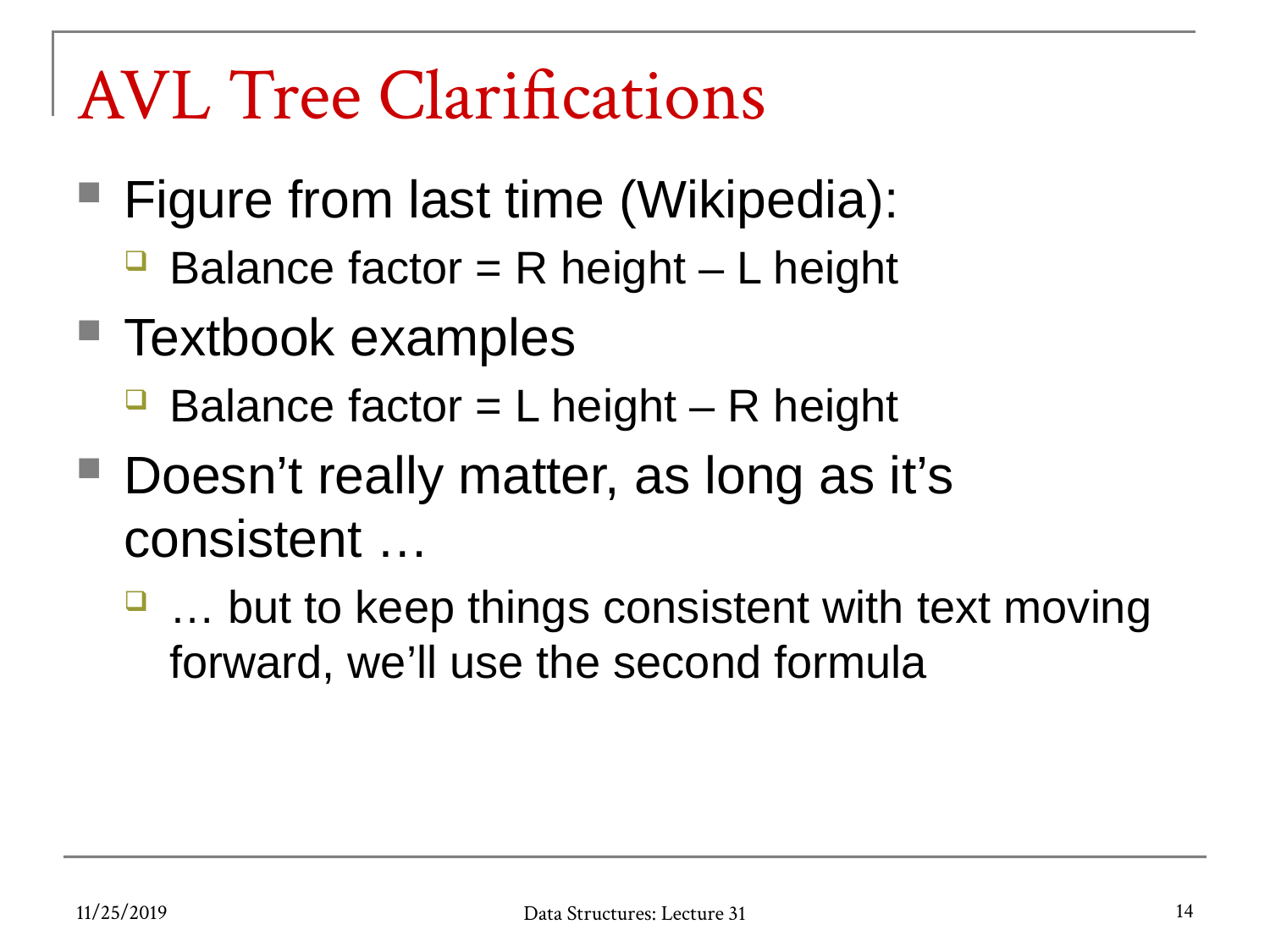

# AVL Tree Clarifications
Figure from last time (Wikipedia):
Balance factor = R height – L height
Textbook examples
Balance factor = L height – R height
Doesn’t really matter, as long as it’s consistent …
… but to keep things consistent with text moving forward, we’ll use the second formula
11/25/2019
14
Data Structures: Lecture 31